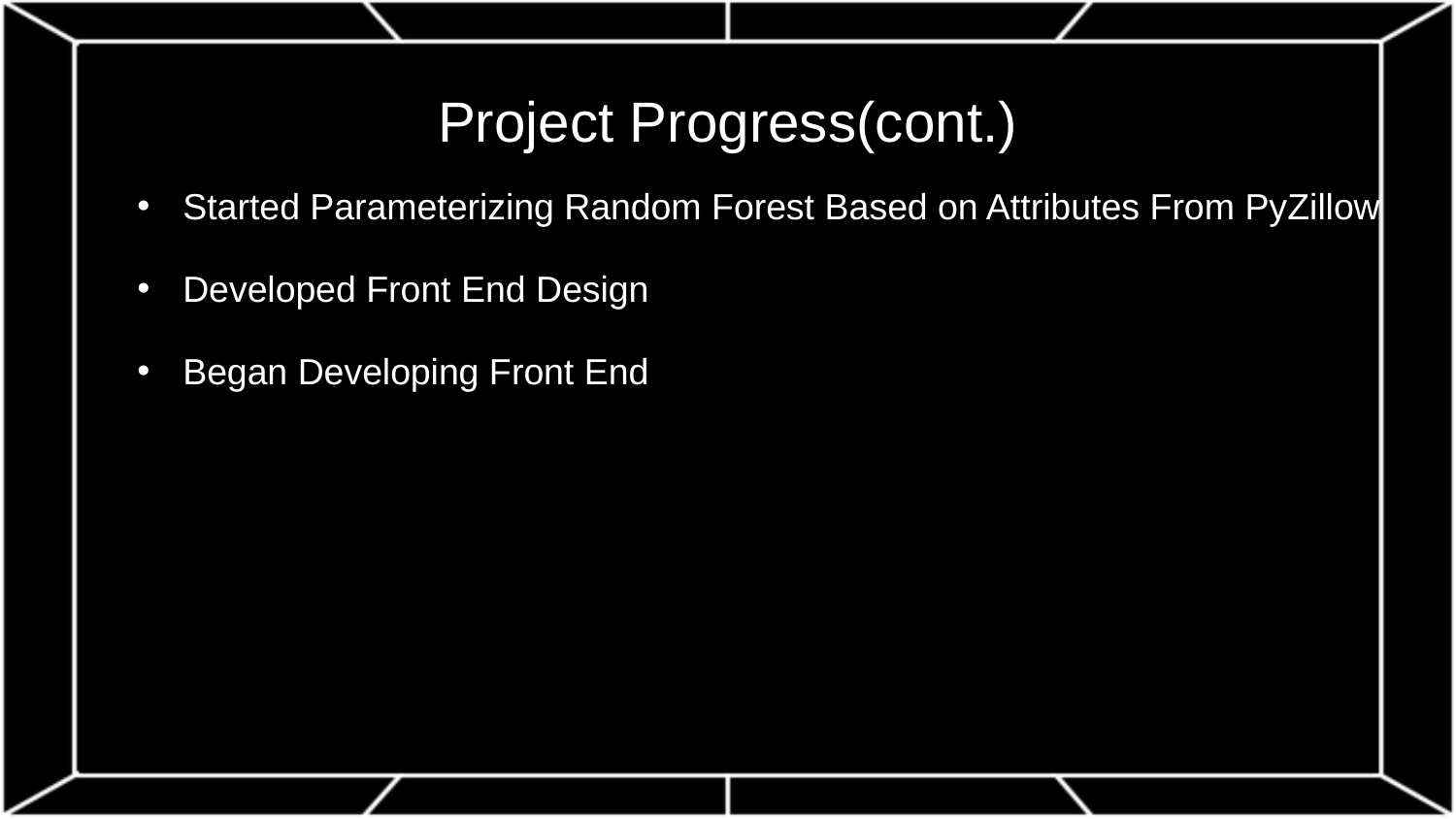

# Project Progress(cont.)
Started Parameterizing Random Forest Based on Attributes From PyZillow
Developed Front End Design
Began Developing Front End